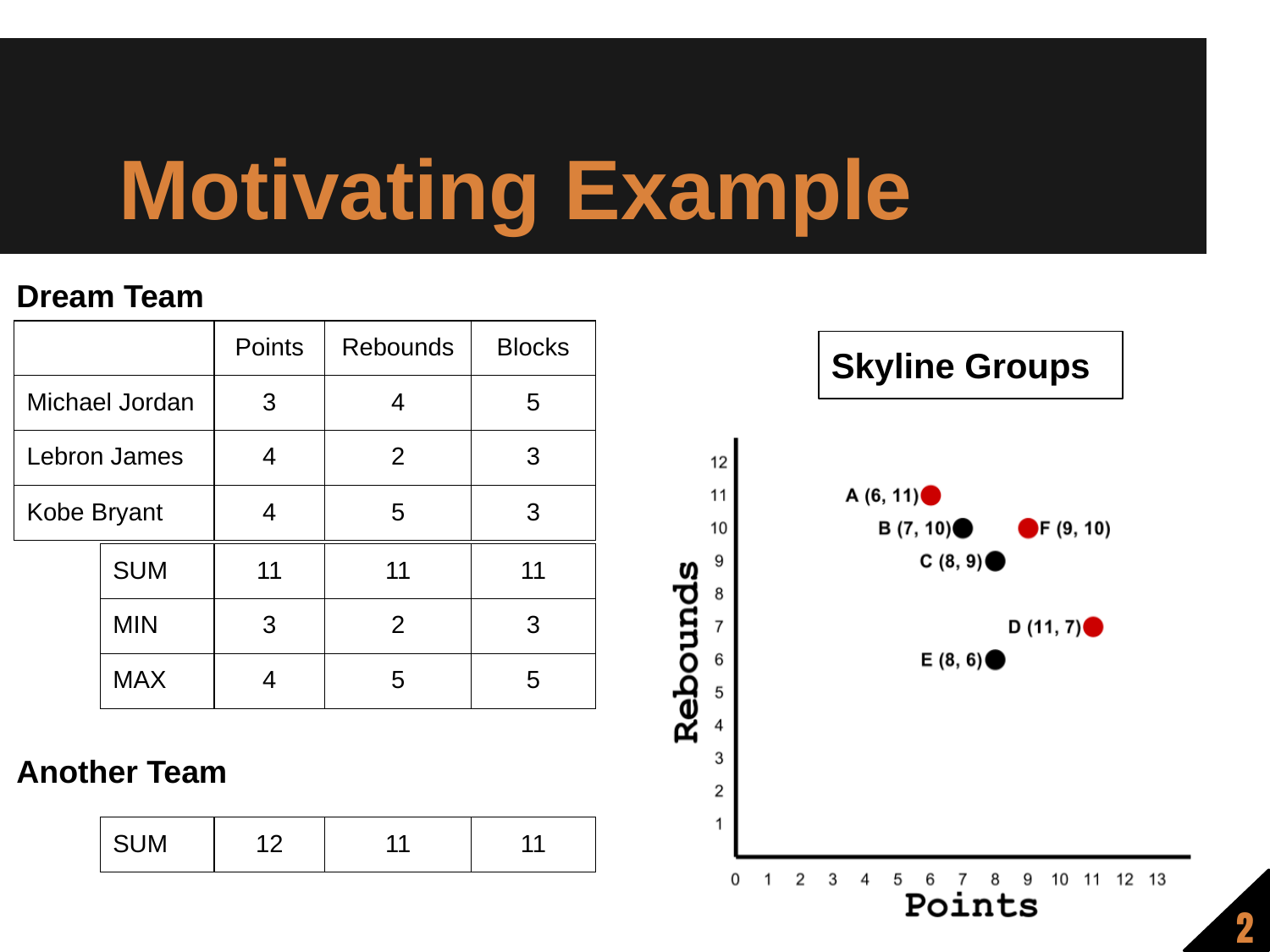

# Motivating Example
Dream Team
|  | Points | Rebounds | Blocks |
| --- | --- | --- | --- |
| Michael Jordan | 3 | 4 | 5 |
| Lebron James | 4 | 2 | 3 |
| Kobe Bryant | 4 | 5 | 3 |
Skyline Groups

| SUM | 11 | 11 | 11 |
| --- | --- | --- | --- |
| MIN | 3 | 2 | 3 |
| MAX | 4 | 5 | 5 |
Another Team
| SUM | 12 | 11 | 11 |
| --- | --- | --- | --- |

2